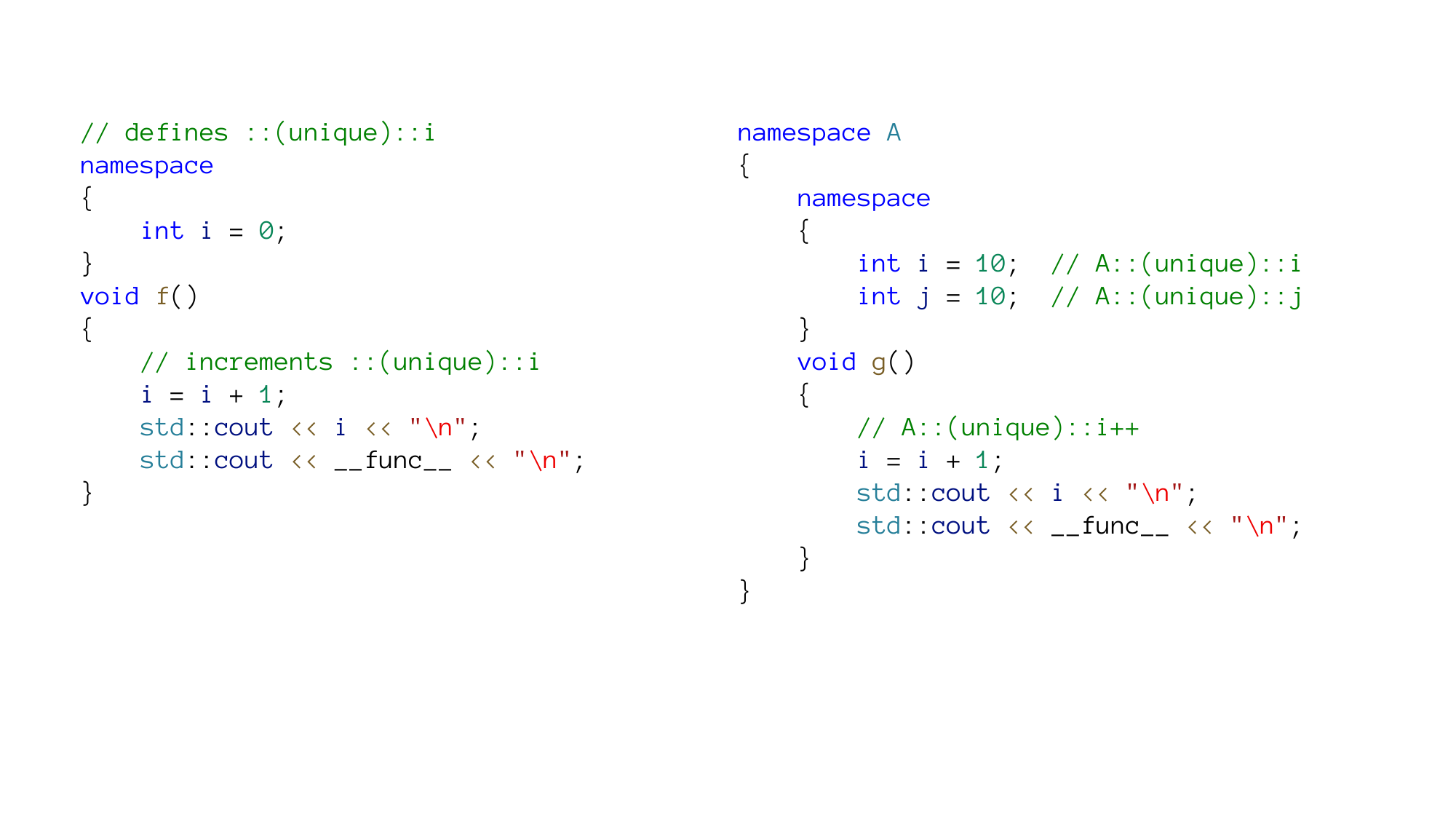

// defines ::(unique)::i
namespace
{
    int i = 0;
}
void f()
{
    // increments ::(unique)::i
    i = i + 1;
    std::cout << i << "\n";
    std::cout << __func__ << "\n";
}
namespace A
{
    namespace
    {
        int i = 10;  // A::(unique)::i
        int j = 10;  // A::(unique)::j
    }
    void g()
    {
        // A::(unique)::i++
        i = i + 1;
        std::cout << i << "\n";
        std::cout << __func__ << "\n";
    }
}